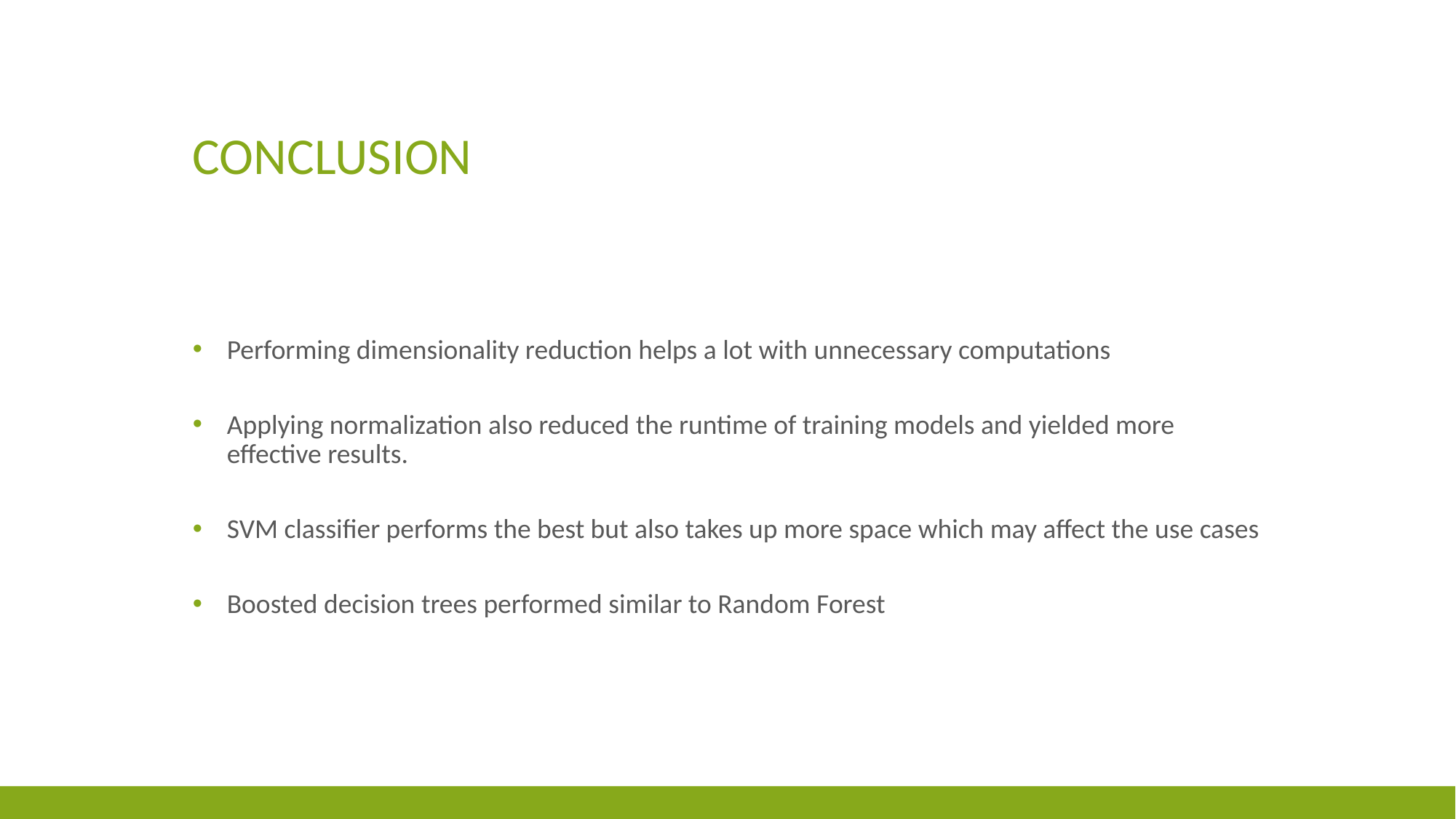

# CONCLUSION
Performing dimensionality reduction helps a lot with unnecessary computations
Applying normalization also reduced the runtime of training models and yielded more effective results.
SVM classifier performs the best but also takes up more space which may affect the use cases
Boosted decision trees performed similar to Random Forest